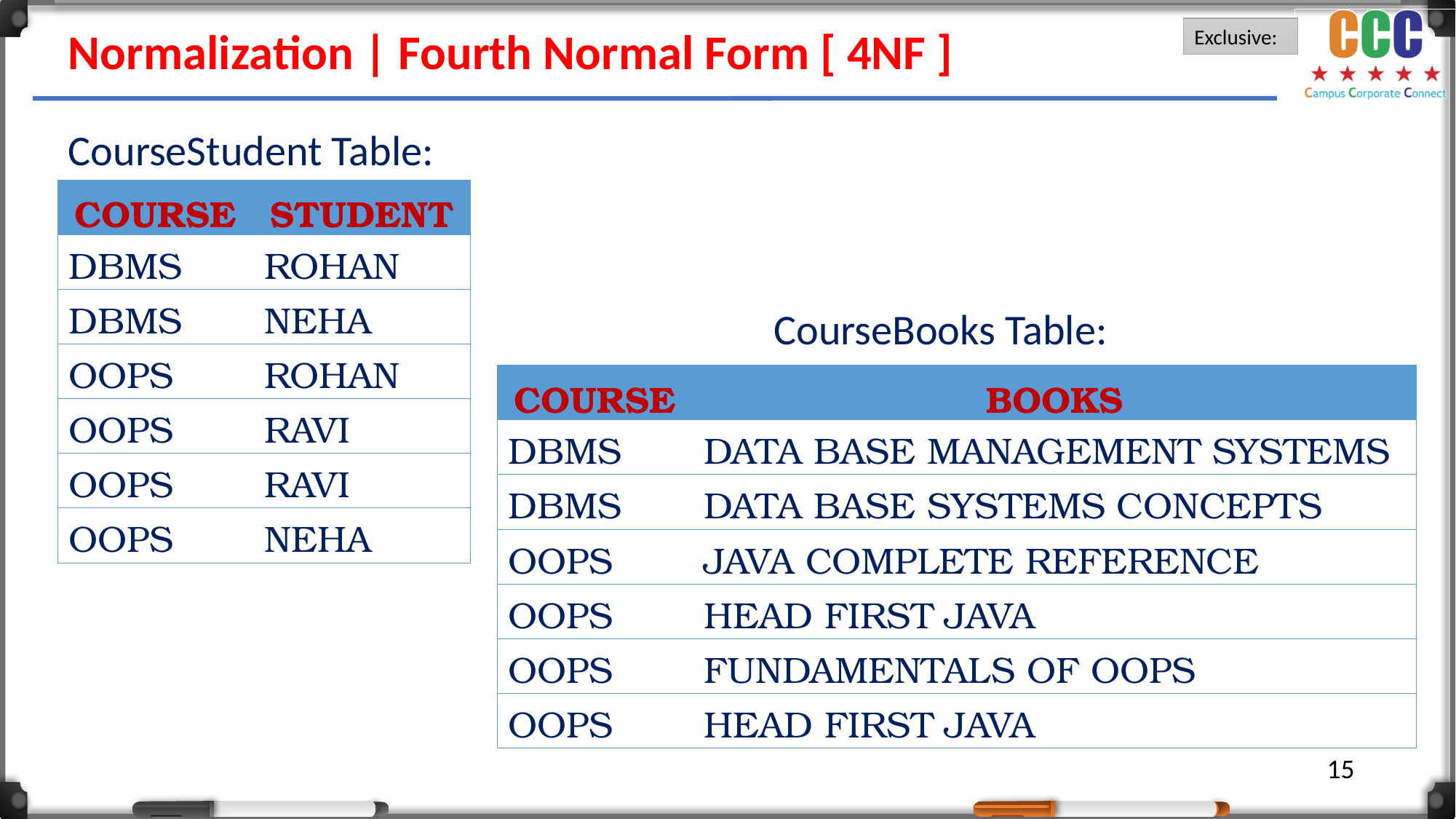

Normalization | Fourth Normal Form [ 4NF ]
CourseStudent Table:
| COURSE | STUDENT |
| --- | --- |
| DBMS | ROHAN |
| DBMS | NEHA |
| OOPS | ROHAN |
| OOPS | RAVI |
| OOPS | RAVI |
| OOPS | NEHA |
CourseBooks Table:
| COURSE | BOOKS |
| --- | --- |
| DBMS | DATA BASE MANAGEMENT SYSTEMS |
| DBMS | DATA BASE SYSTEMS CONCEPTS |
| OOPS | JAVA COMPLETE REFERENCE |
| OOPS | HEAD FIRST JAVA |
| OOPS | FUNDAMENTALS OF OOPS |
| OOPS | HEAD FIRST JAVA |